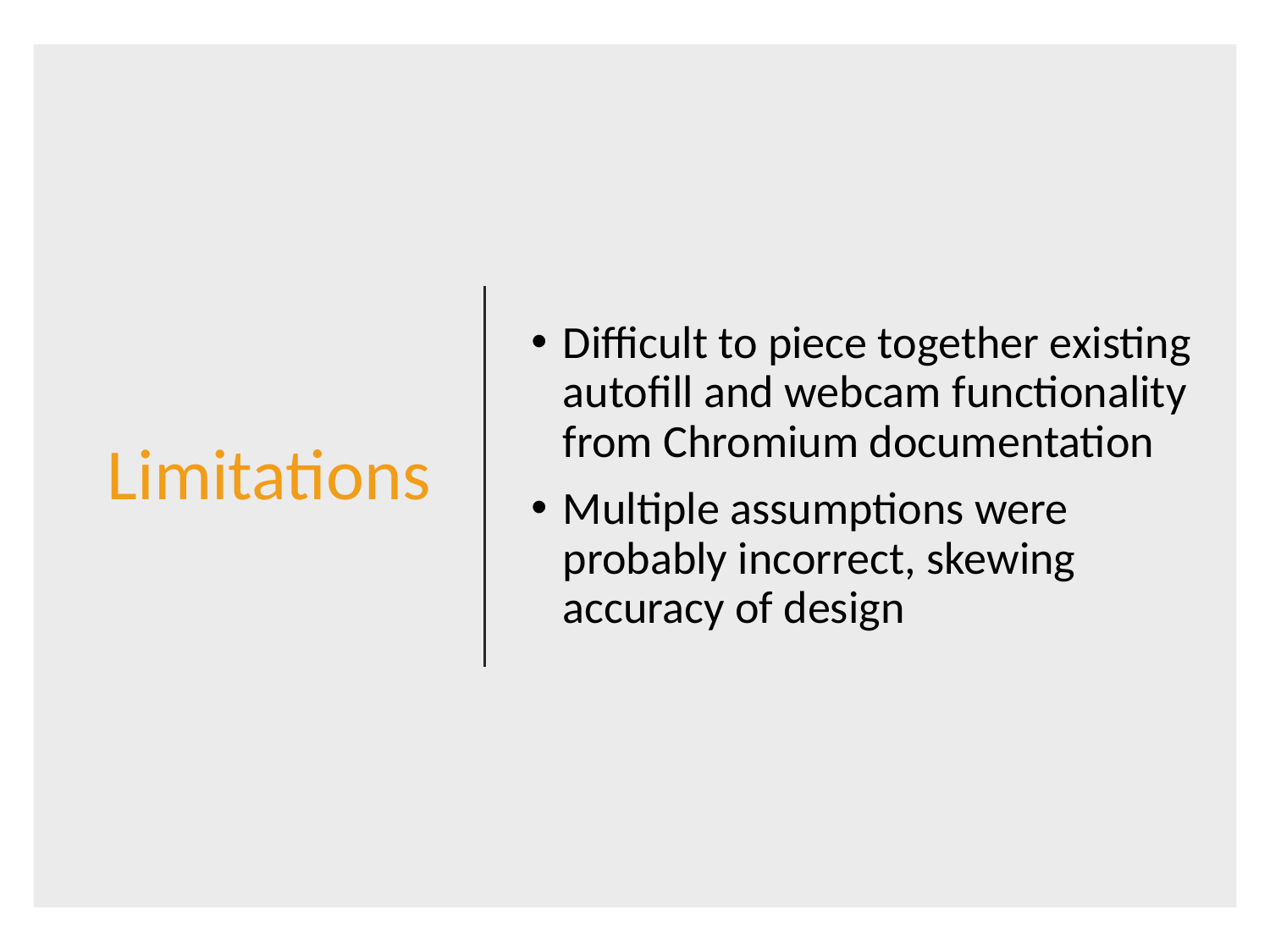

# Limitations
Difficult to piece together existing autofill and webcam functionality from Chromium documentation
Multiple assumptions were probably incorrect, skewing accuracy of design